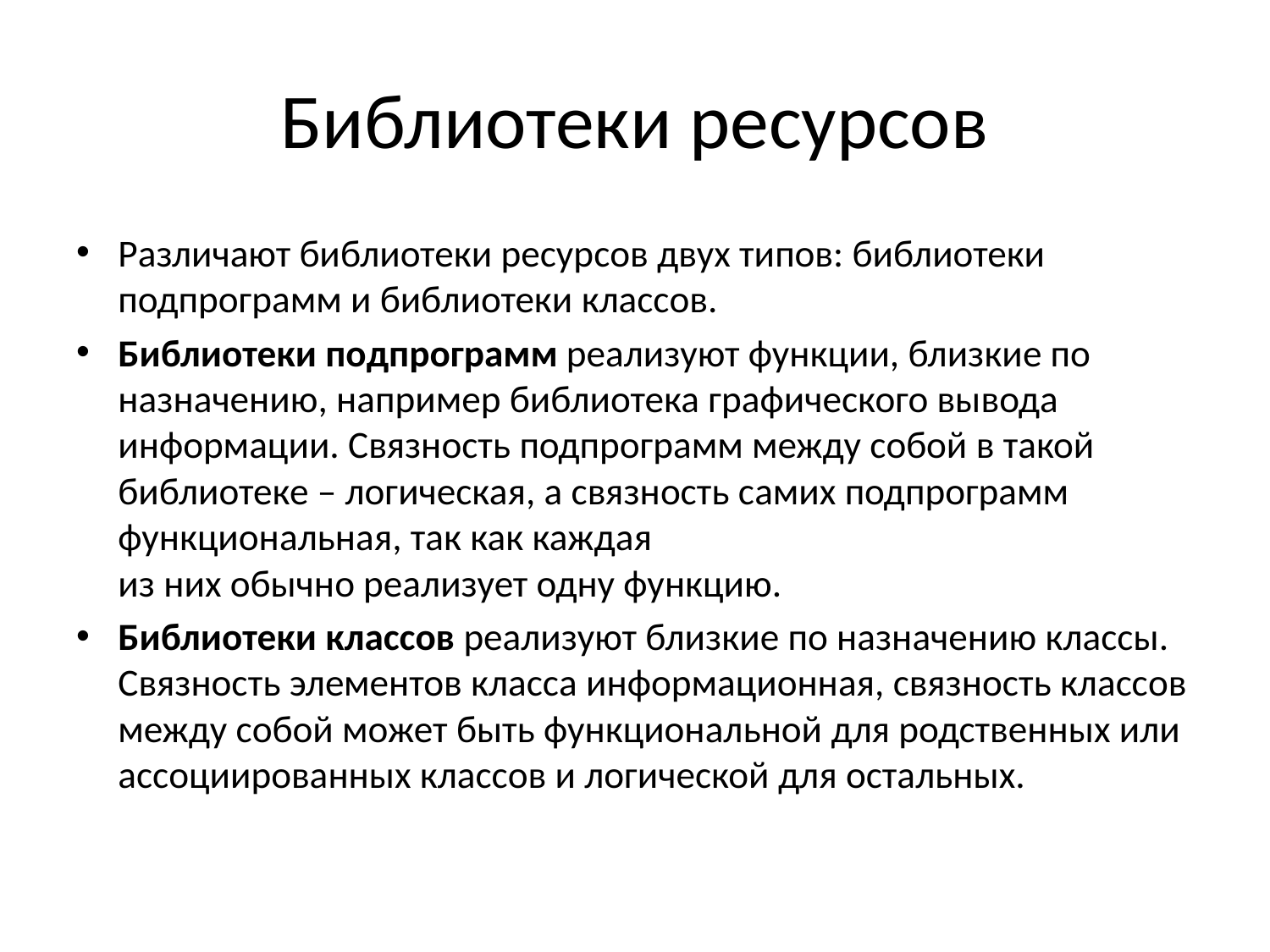

# Библиотеки ресурсов
Различают библиотеки ресурсов двух типов: библиотеки подпрограмм и библиотеки классов.
Библиотеки подпрограмм реализуют функции, близкие по назначению, например библиотека графического вывода информации. Связность подпрограмм между собой в такой библиотеке – логическая, а связность самих подпрограмм функциональная, так как каждая
из них обычно реализует одну функцию.
Библиотеки классов реализуют близкие по назначению классы. Связность элементов класса информационная, связность классов между собой может быть функциональной для родственных или ассоциированных классов и логической для остальных.